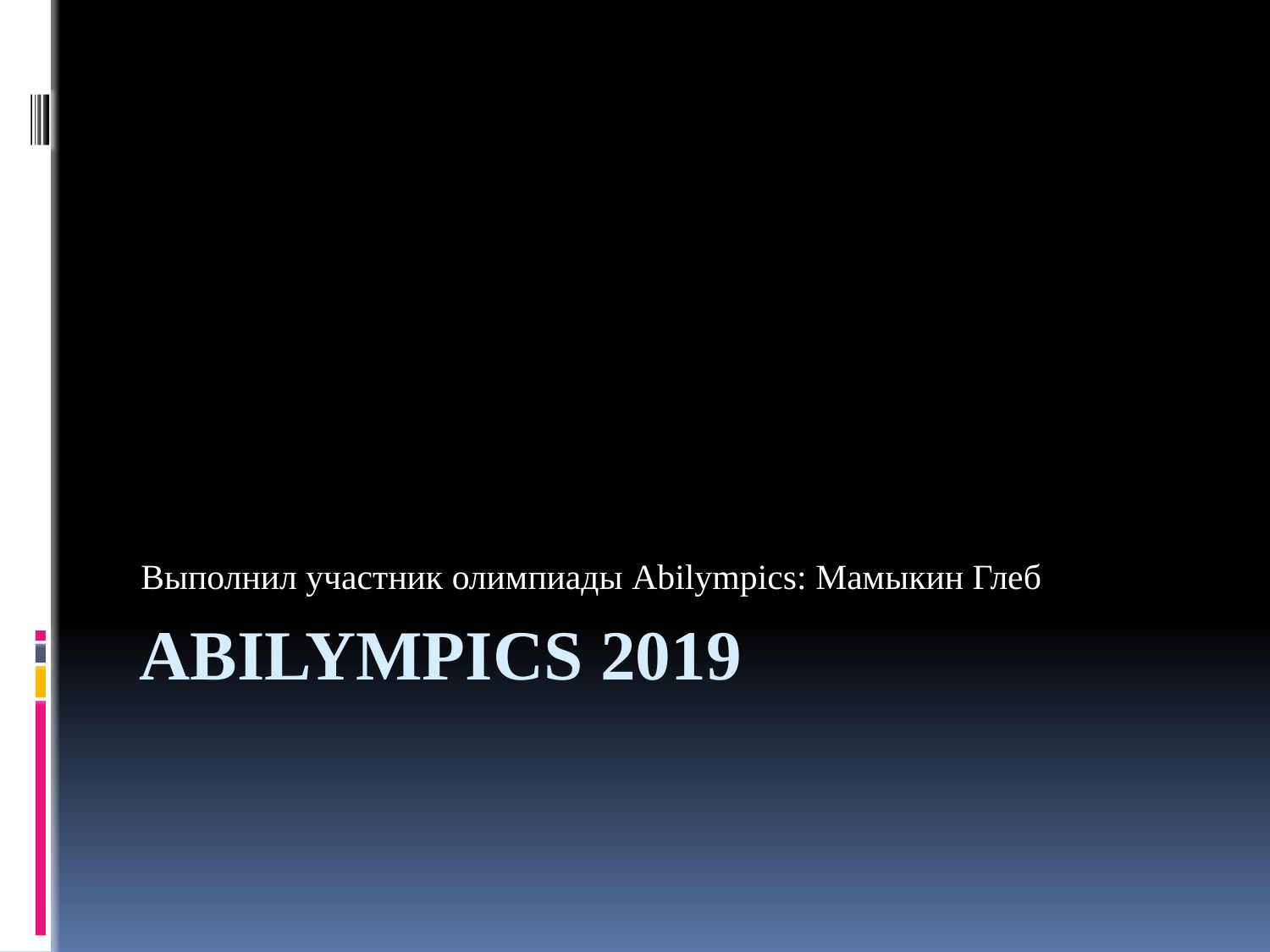

Выполнил участник олимпиады Abilympics: Мамыкин Глеб
# Abilympics 2019